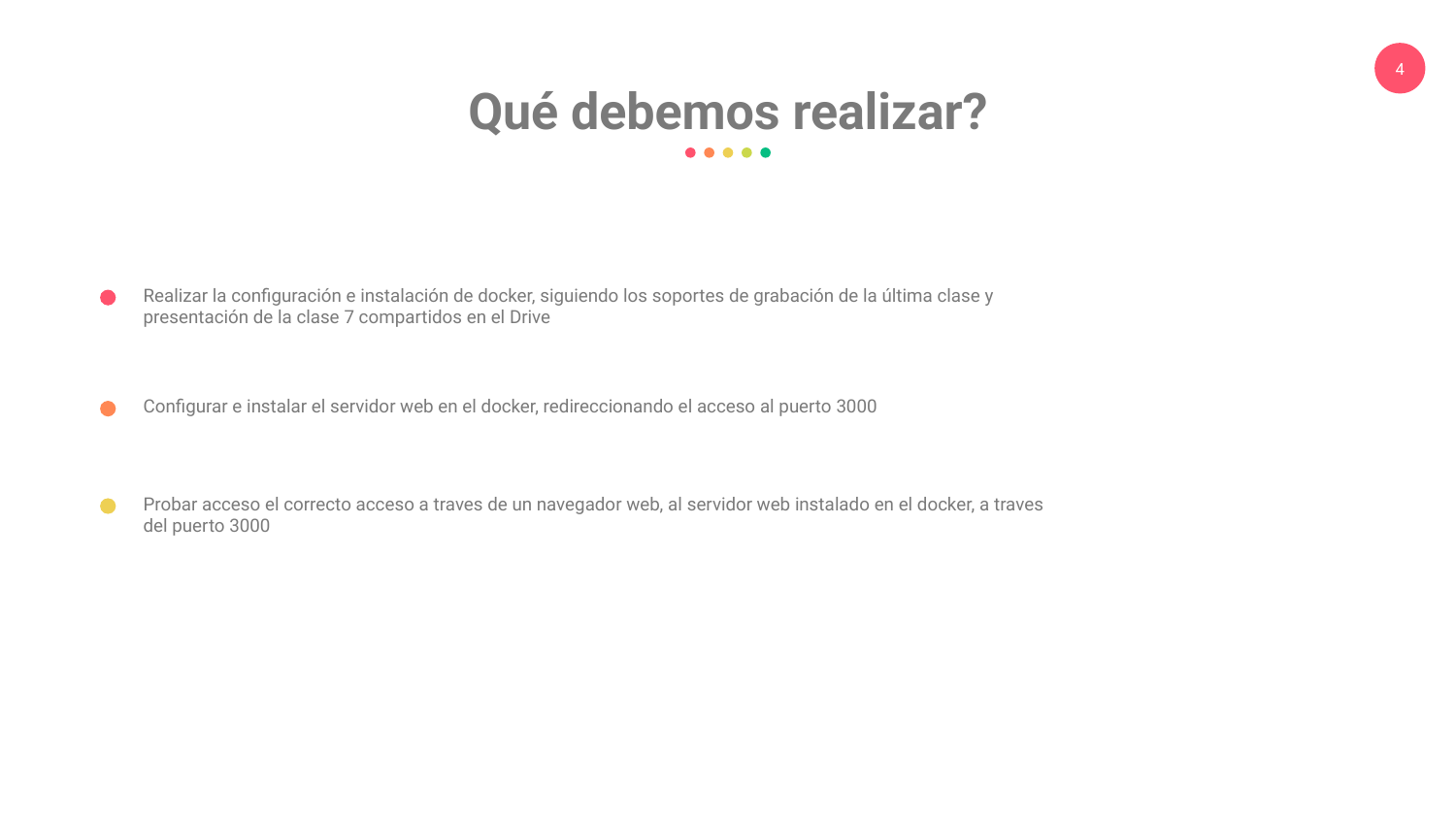

Qué debemos realizar?

Realizar la configuración e instalación de docker, siguiendo los soportes de grabación de la última clase y presentación de la clase 7 compartidos en el Drive

Configurar e instalar el servidor web en el docker, redireccionando el acceso al puerto 3000

Probar acceso el correcto acceso a traves de un navegador web, al servidor web instalado en el docker, a traves del puerto 3000